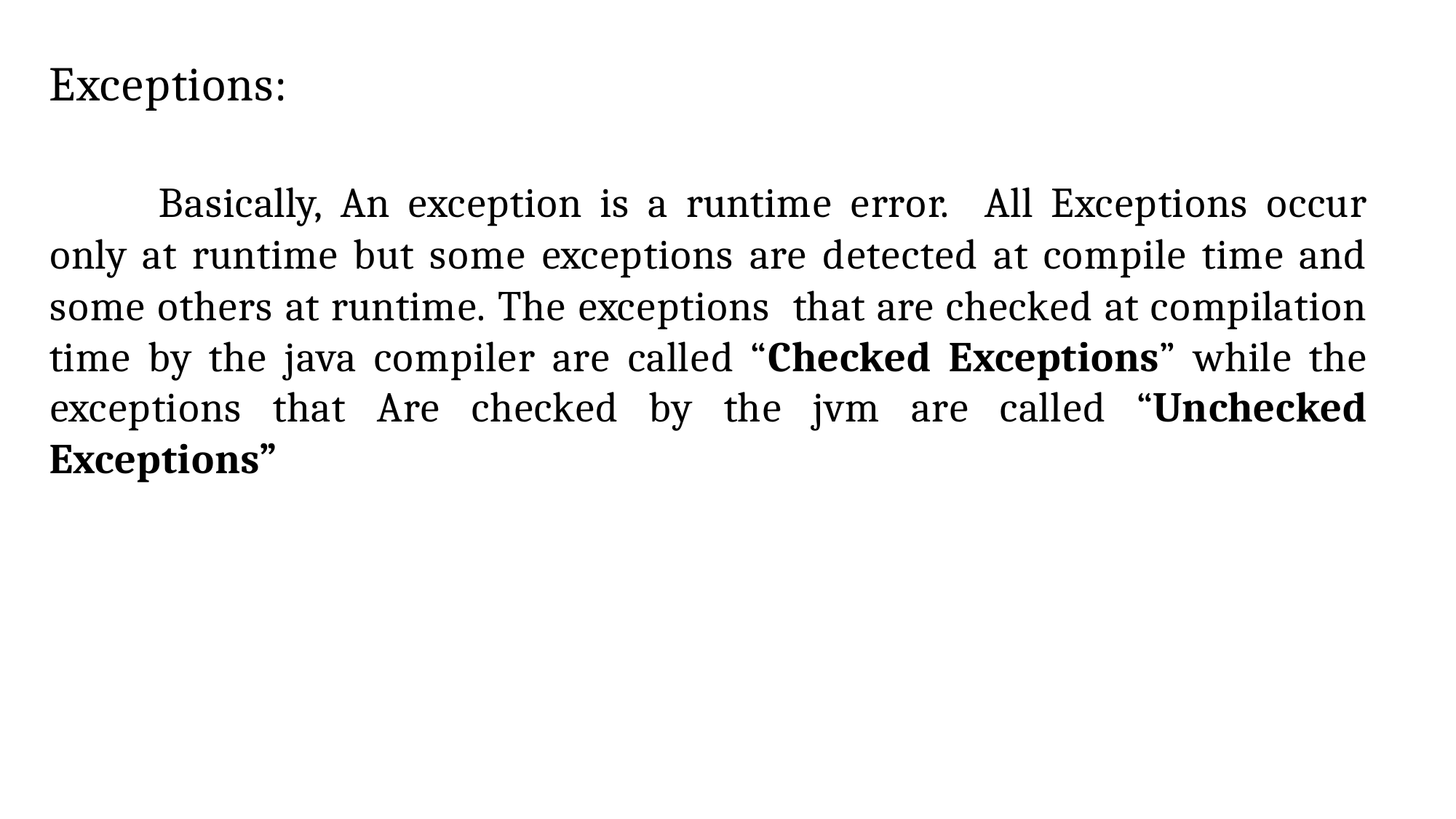

Exceptions:

	Basically, An exception is a runtime error.  All Exceptions occur only at runtime but some exceptions are detected at compile time and some others at runtime. The exceptions  that are checked at compilation time by the java compiler are called “Checked Exceptions” while the exceptions that Are checked by the jvm are called “Unchecked Exceptions”